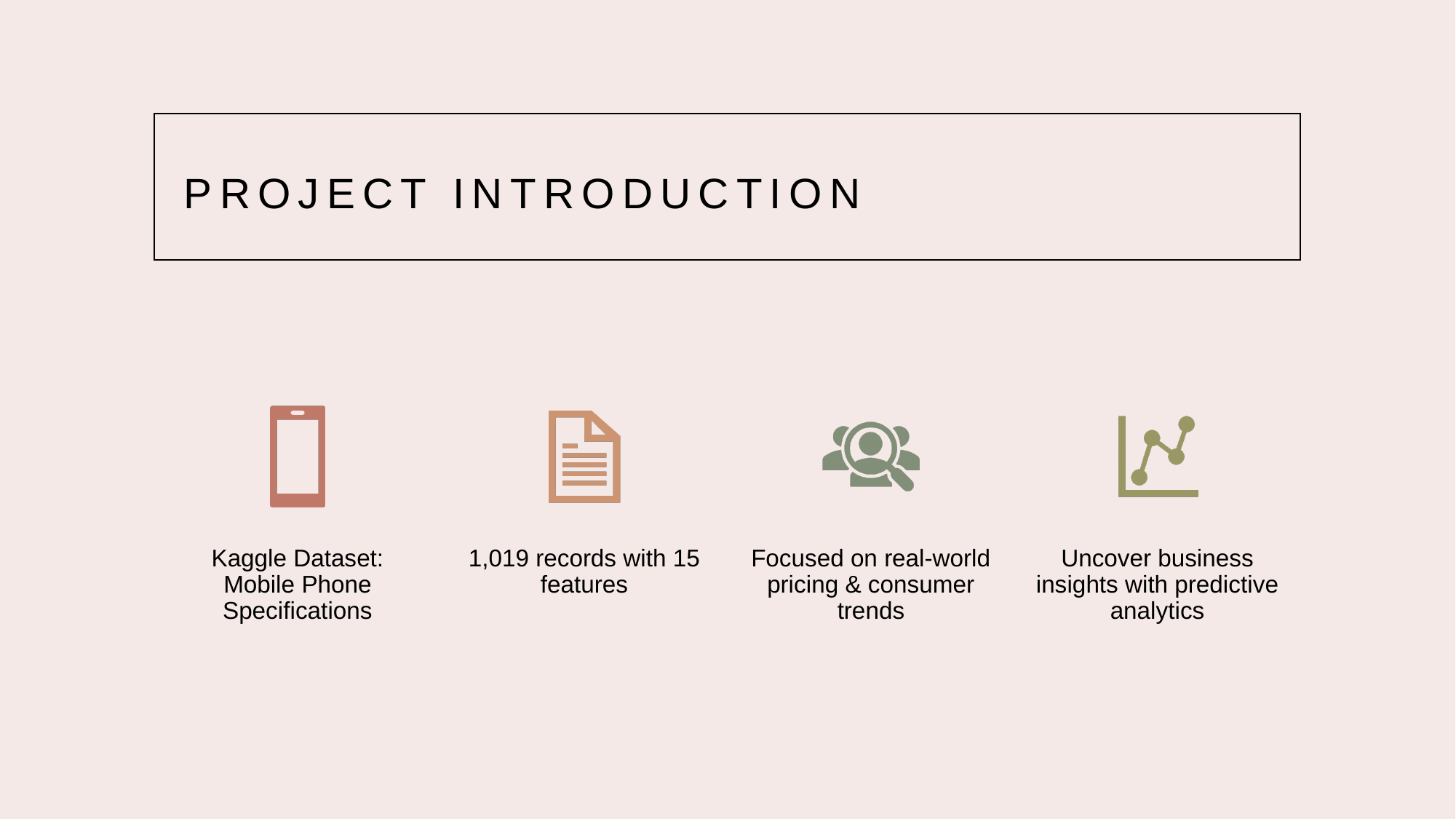

# Project Introduction
Kaggle Dataset: Mobile Phone Specifications
1,019 records with 15 features
Focused on real-world pricing & consumer trends
Uncover business insights with predictive analytics